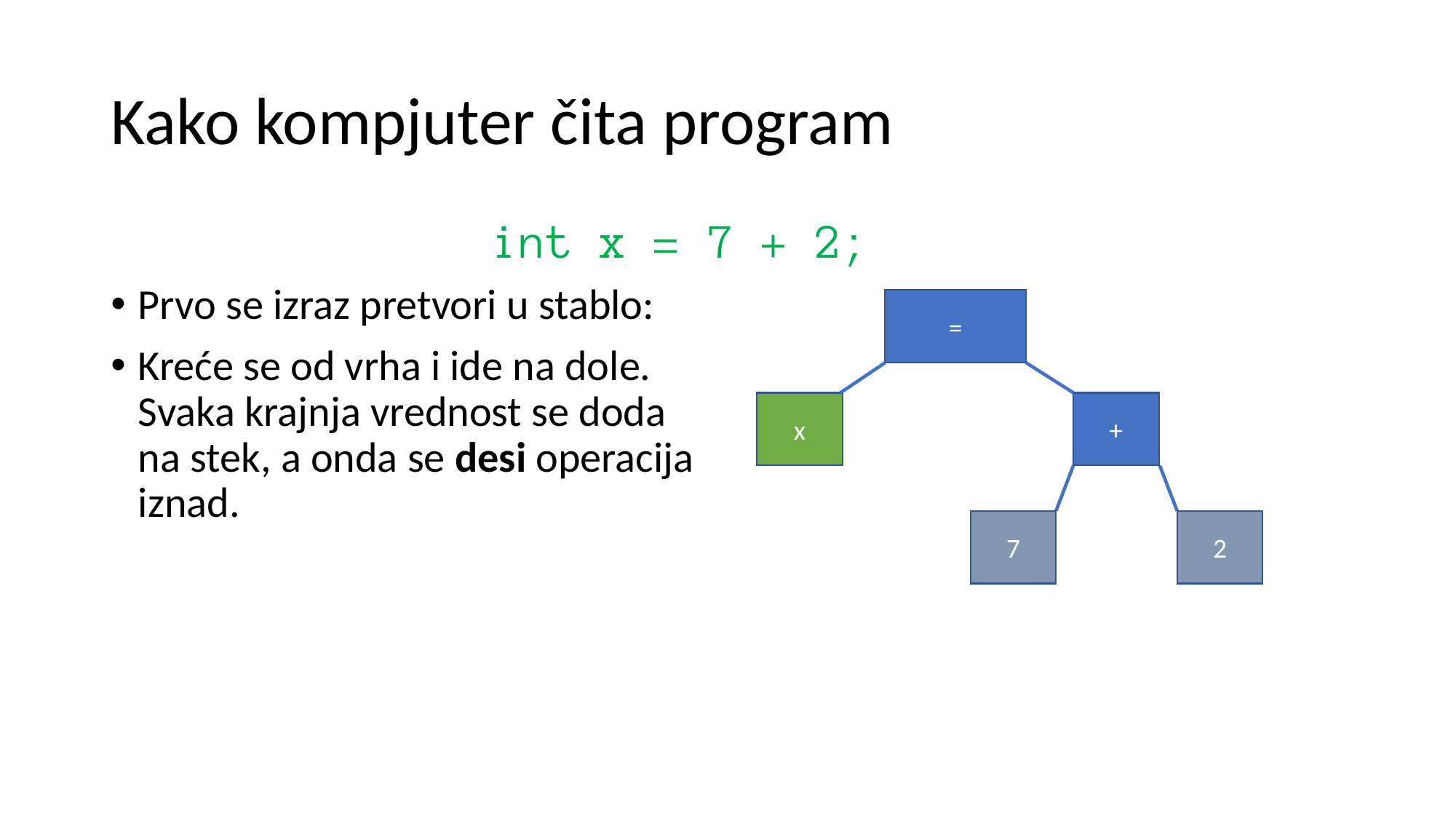

# Kako kompjuter čita program
int x = 7 + 2;
Prvo se izraz pretvori u stablo:
Kreće se od vrha i ide na dole.
Svaka krajnja vrednost se doda
na stek, a onda se desi operacija
iznad.
=

x
+
7
2